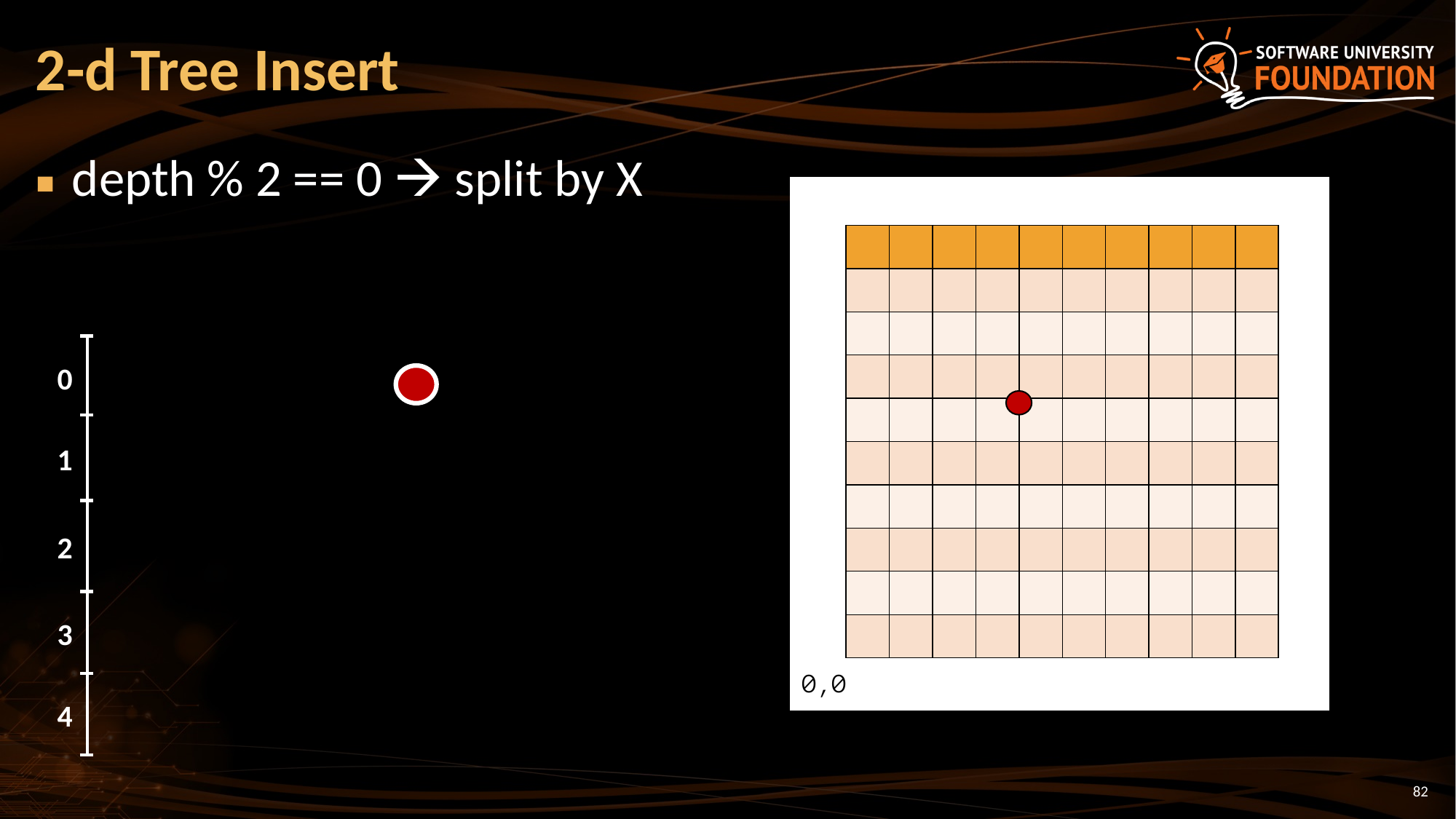

# 2-d Tree Insert
depth % 2 == 0 🡪 split by X

|  |  |  |  |  |  |  |  |  |  |
| --- | --- | --- | --- | --- | --- | --- | --- | --- | --- |
|  |  |  |  |  |  |  |  |  |  |
|  |  |  |  |  |  |  |  |  |  |
|  |  |  |  |  |  |  |  |  |  |
|  |  |  |  |  |  |  |  |  |  |
|  |  |  |  |  |  |  |  |  |  |
|  |  |  |  |  |  |  |  |  |  |
|  |  |  |  |  |  |  |  |  |  |
|  |  |  |  |  |  |  |  |  |  |
|  |  |  |  |  |  |  |  |  |  |
0

1
2
3
0,0
4
82